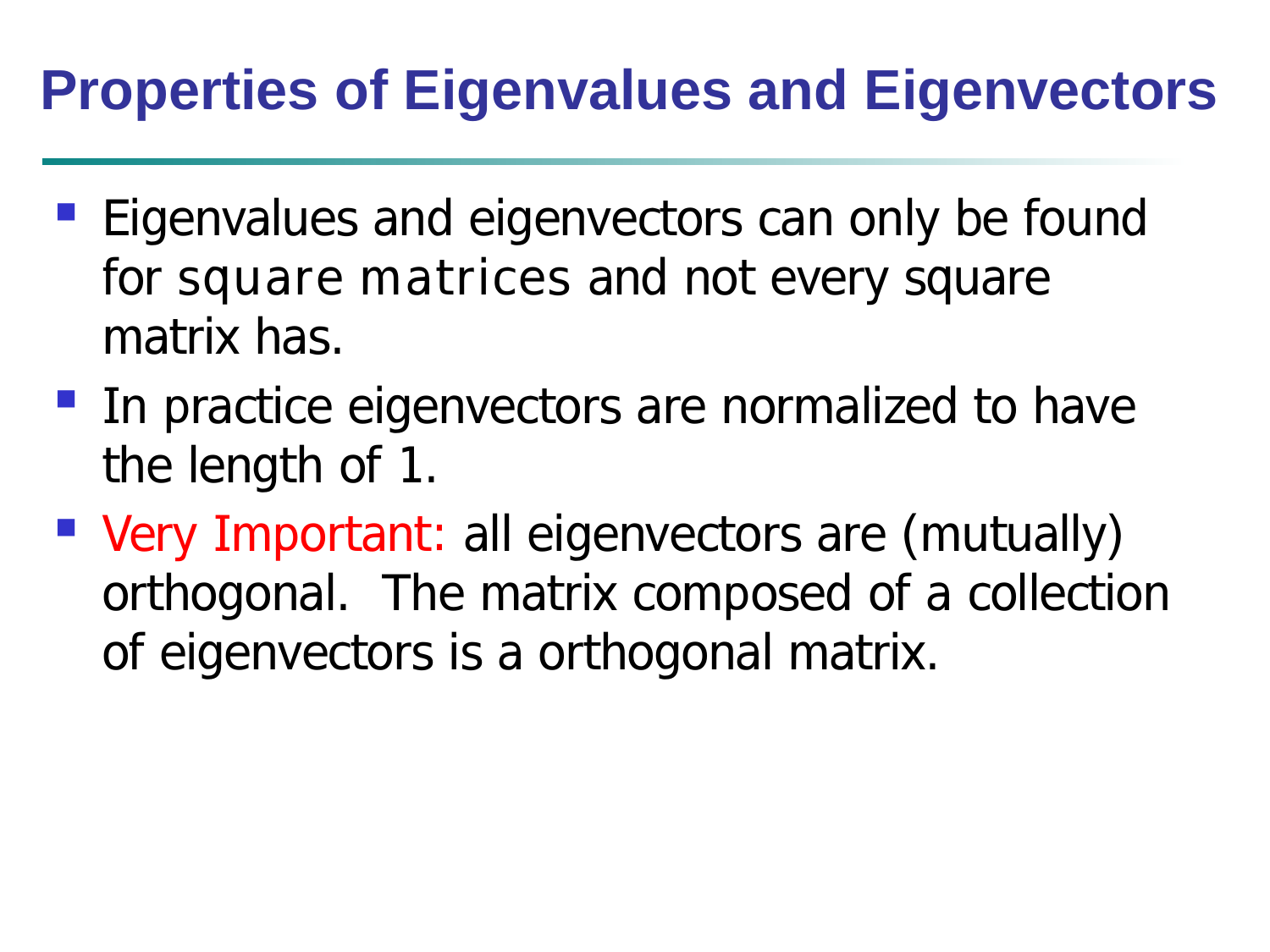

# Properties of Eigenvalues and Eigenvectors
Eigenvalues and eigenvectors can only be found for square matrices and not every square matrix has.
In practice eigenvectors are normalized to have the length of 1.
Very Important: all eigenvectors are (mutually) orthogonal.  The matrix composed of a collection of eigenvectors is a orthogonal matrix.